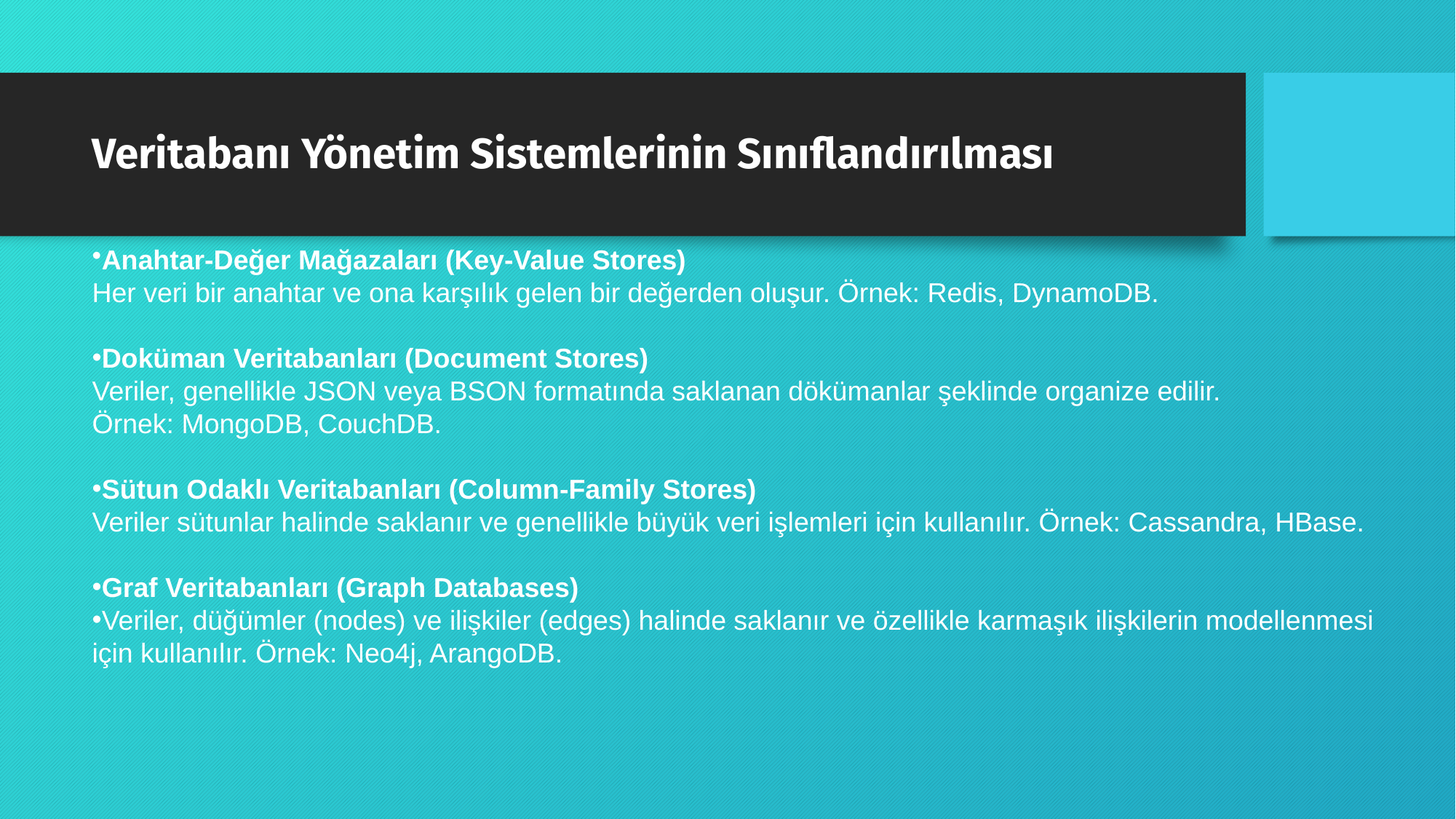

# Veritabanı Yönetim Sistemlerinin Sınıflandırılması
Anahtar-Değer Mağazaları (Key-Value Stores)
Her veri bir anahtar ve ona karşılık gelen bir değerden oluşur. Örnek: Redis, DynamoDB.

Doküman Veritabanları (Document Stores)
Veriler, genellikle JSON veya BSON formatında saklanan dökümanlar şeklinde organize edilir.
Örnek: MongoDB, CouchDB.

Sütun Odaklı Veritabanları (Column-Family Stores)
Veriler sütunlar halinde saklanır ve genellikle büyük veri işlemleri için kullanılır. Örnek: Cassandra, HBase.

Graf Veritabanları (Graph Databases)
Veriler, düğümler (nodes) ve ilişkiler (edges) halinde saklanır ve özellikle karmaşık ilişkilerin modellenmesi
için kullanılır. Örnek: Neo4j, ArangoDB.